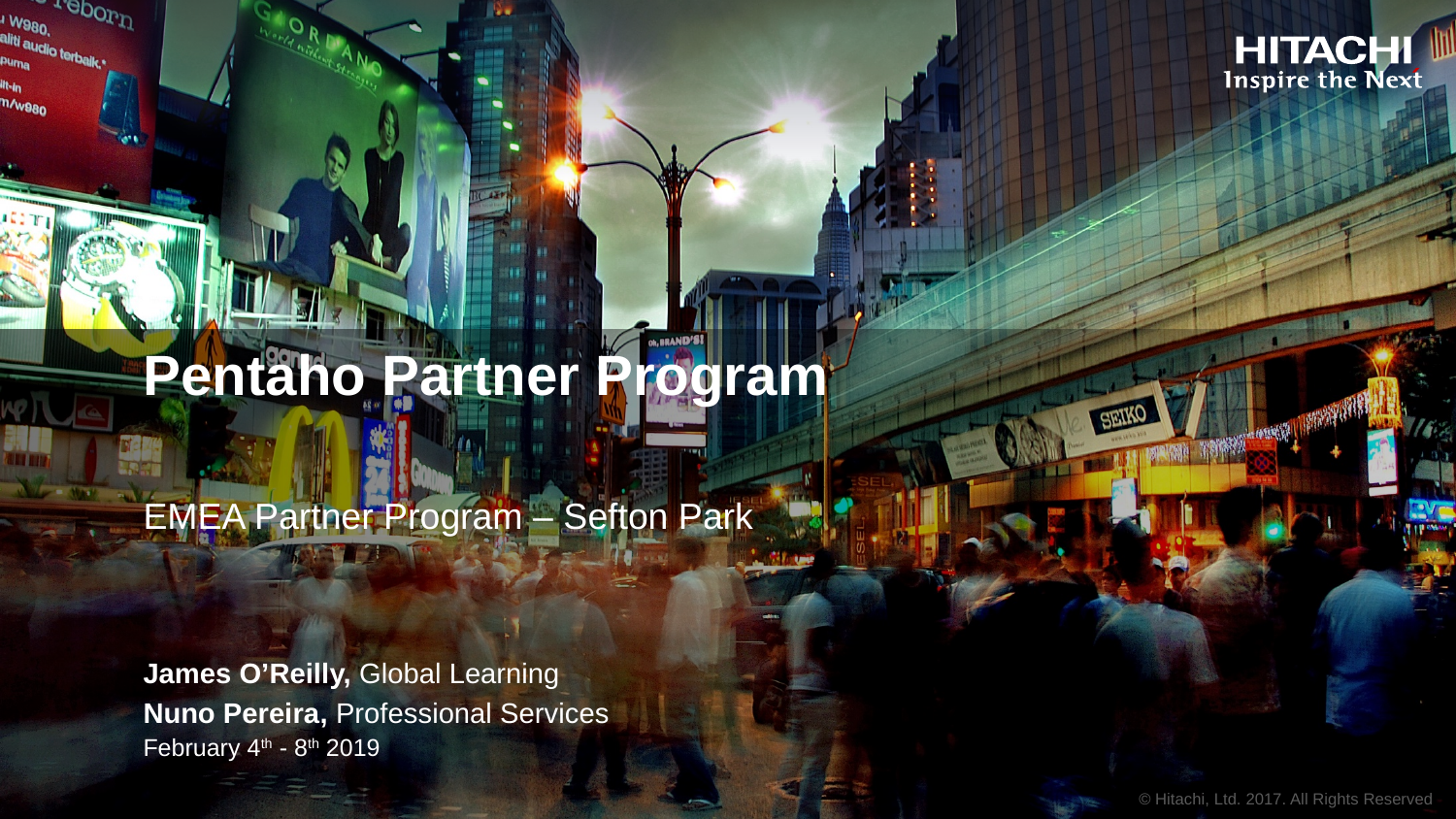

# Pentaho Partner Program
EMEA Partner Program – Sefton Park
James O’Reilly, Global Learning
Nuno Pereira, Professional Services
February 4th - 8th 2019